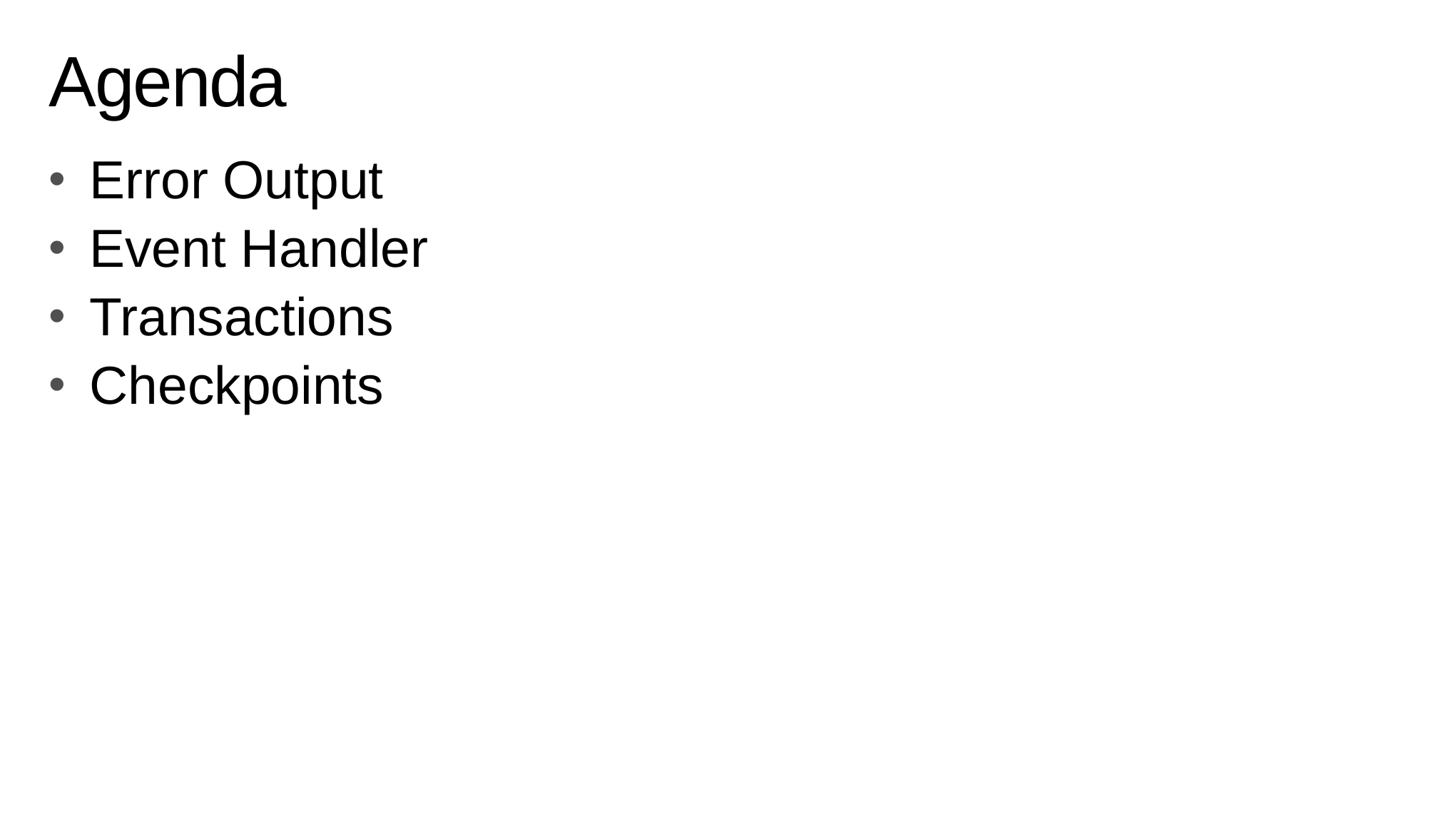

# Agenda
Error Output
Event Handler
Transactions
Checkpoints